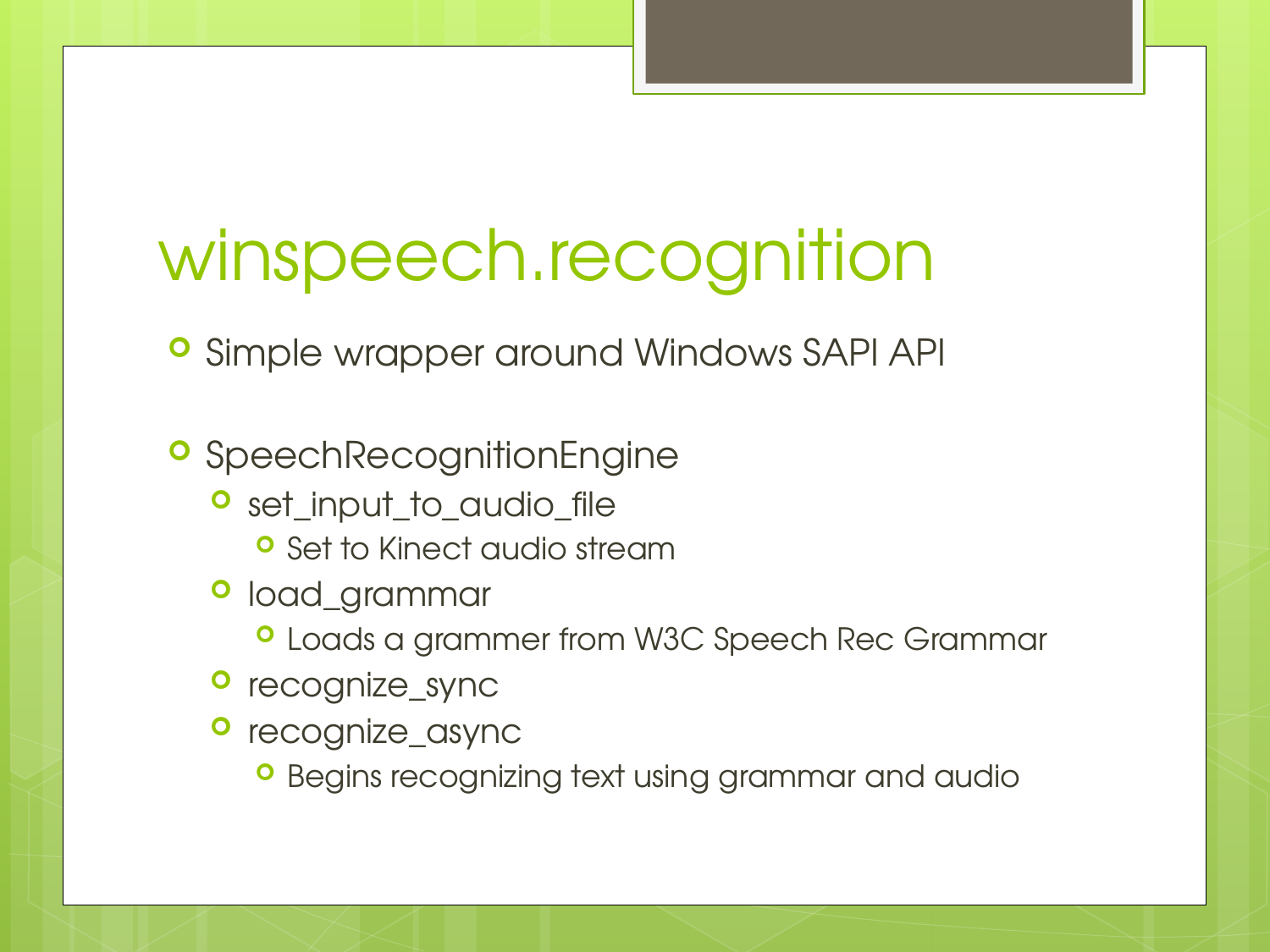

# winspeech.recognition
Simple wrapper around Windows SAPI API

SpeechRecognitionEngine
set_input_to_audio_file
Set to Kinect audio stream
load_grammar
Loads a grammer from W3C Speech Rec Grammar
recognize_sync
recognize_async
Begins recognizing text using grammar and audio